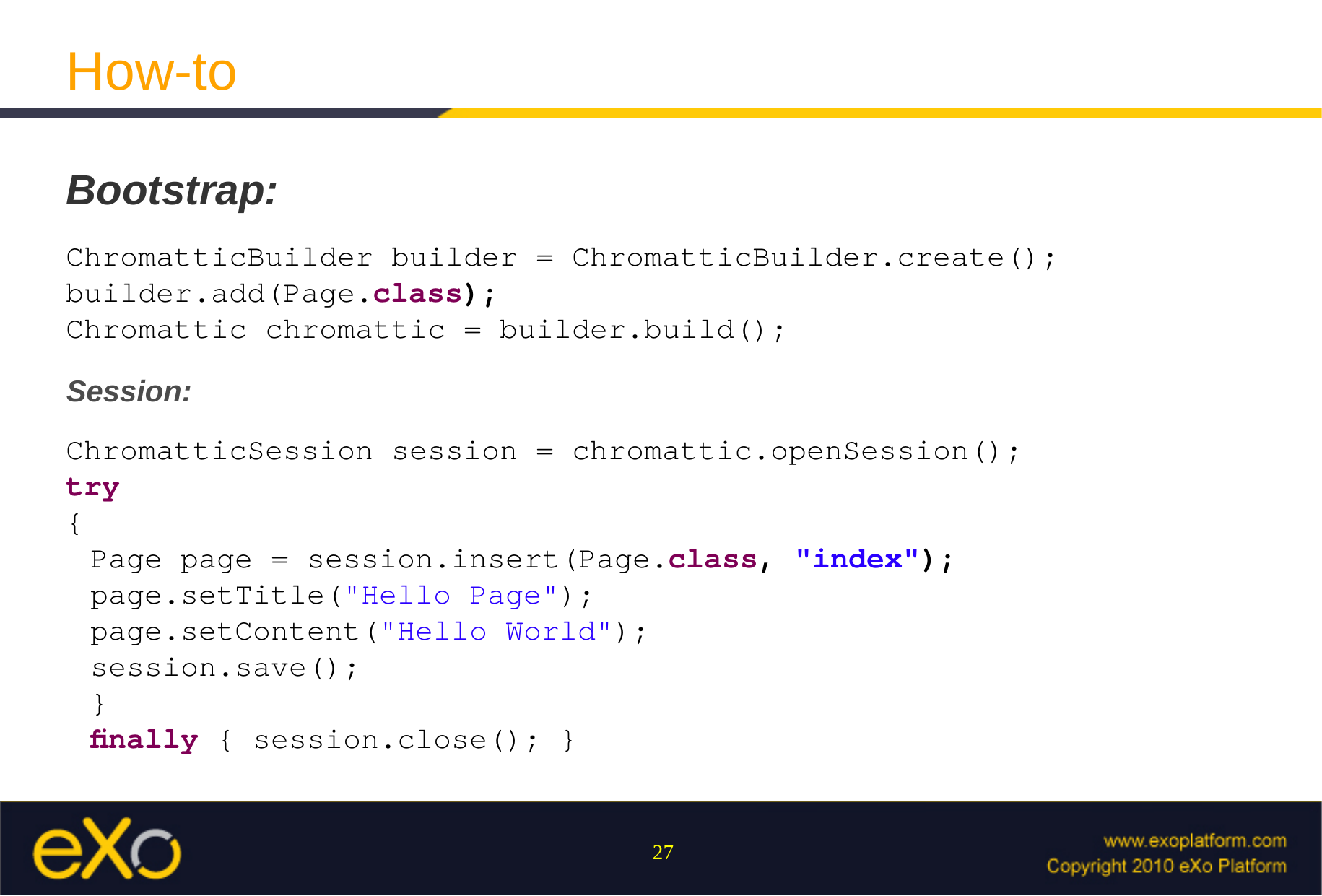

How-to
Bootstrap:
ChromatticBuilder builder = ChromatticBuilder.create();
builder.add(Page.class);
Chromattic chromattic = builder.build();

Session:
ChromatticSession session = chromattic.openSession();
try
{
Page page = session.insert(Page.class, "index");
page.setTitle("Hello Page");
page.setContent("Hello World");
session.save();
}
finally { session.close(); }